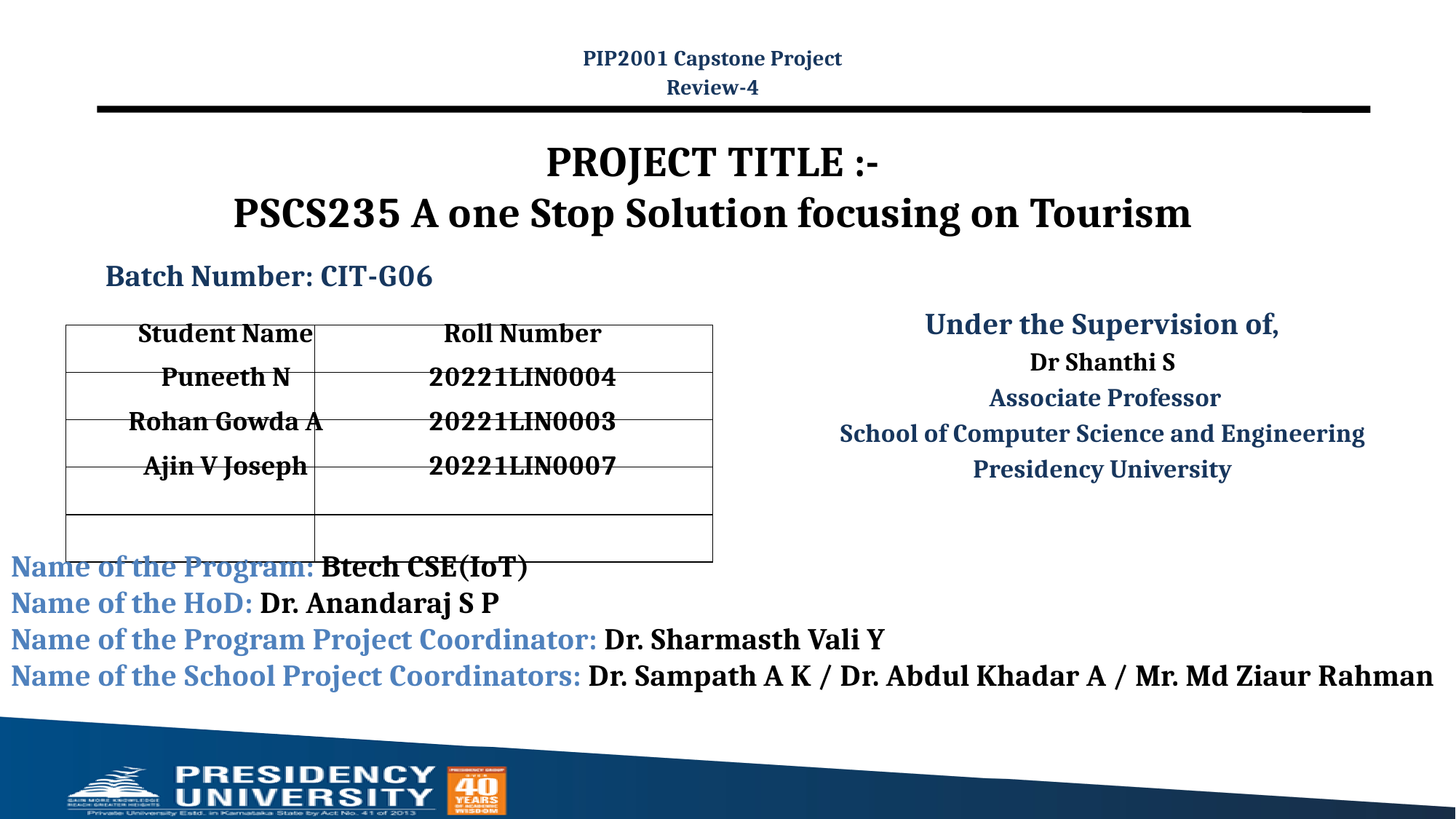

PIP2001 Capstone Project
Review-4
PROJECT TITLE :-
PSCS235 A one Stop Solution focusing on Tourism
Batch Number: CIT-G06

Under the Supervision of,
Dr Shanthi S
 Associate Professor
School of Computer Science and Engineering
Presidency University

| Student Name | Roll Number |
| --- | --- |
| Puneeth N | 20221LIN0004 |
| Rohan Gowda A | 20221LIN0003 |
| Ajin V Joseph | 20221LIN0007 |
|  |  |
| --- | --- |
|  |  |
|  |  |
|  |  |
|  |  |
Name of the Program: Btech CSE(IoT)
Name of the HoD: Dr. Anandaraj S P
Name of the Program Project Coordinator: Dr. Sharmasth Vali Y
Name of the School Project Coordinators: Dr. Sampath A K / Dr. Abdul Khadar A / Mr. Md Ziaur Rahman